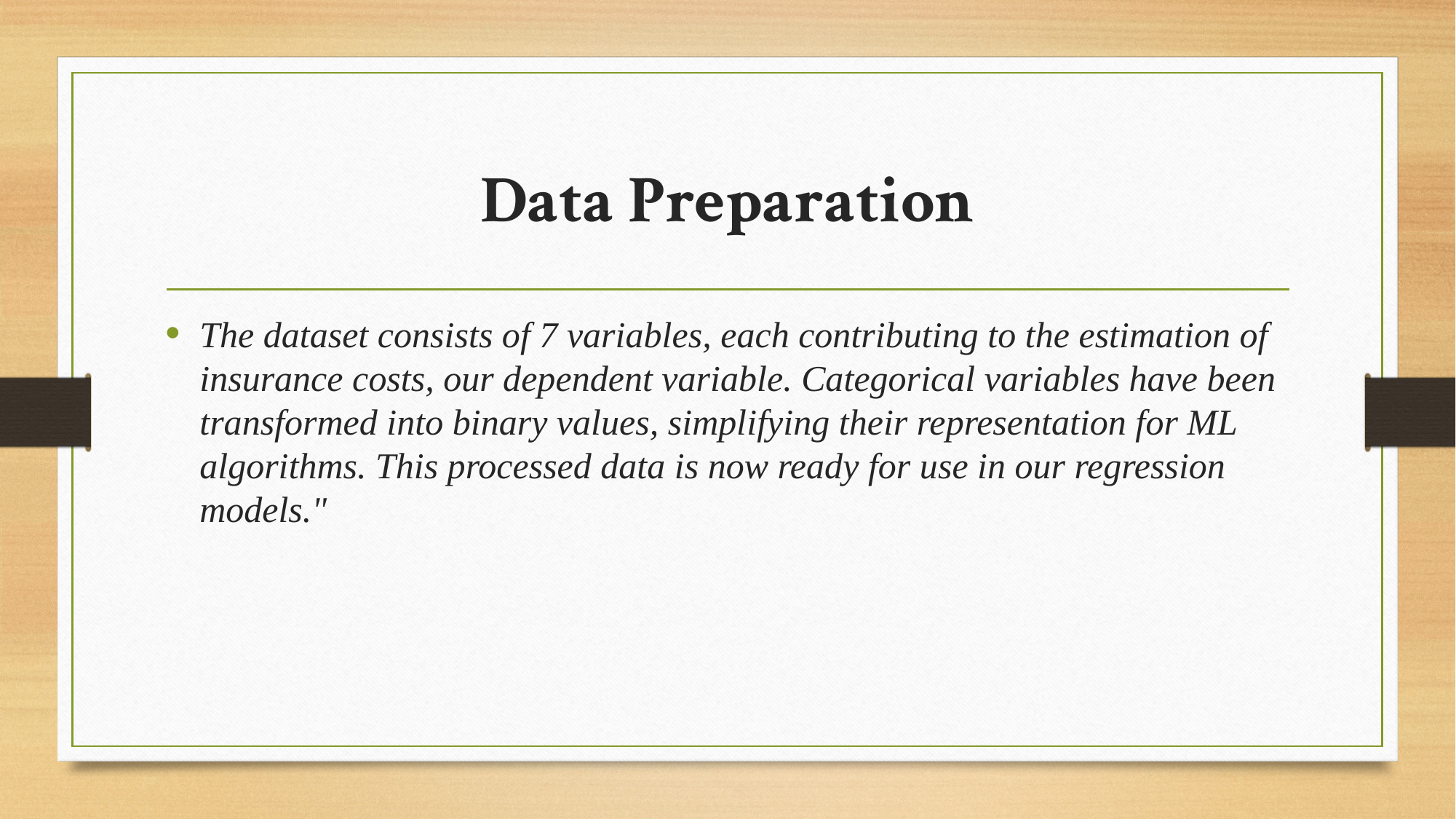

# Data Preparation
The dataset consists of 7 variables, each contributing to the estimation of insurance costs, our dependent variable. Categorical variables have been transformed into binary values, simplifying their representation for ML algorithms. This processed data is now ready for use in our regression models."